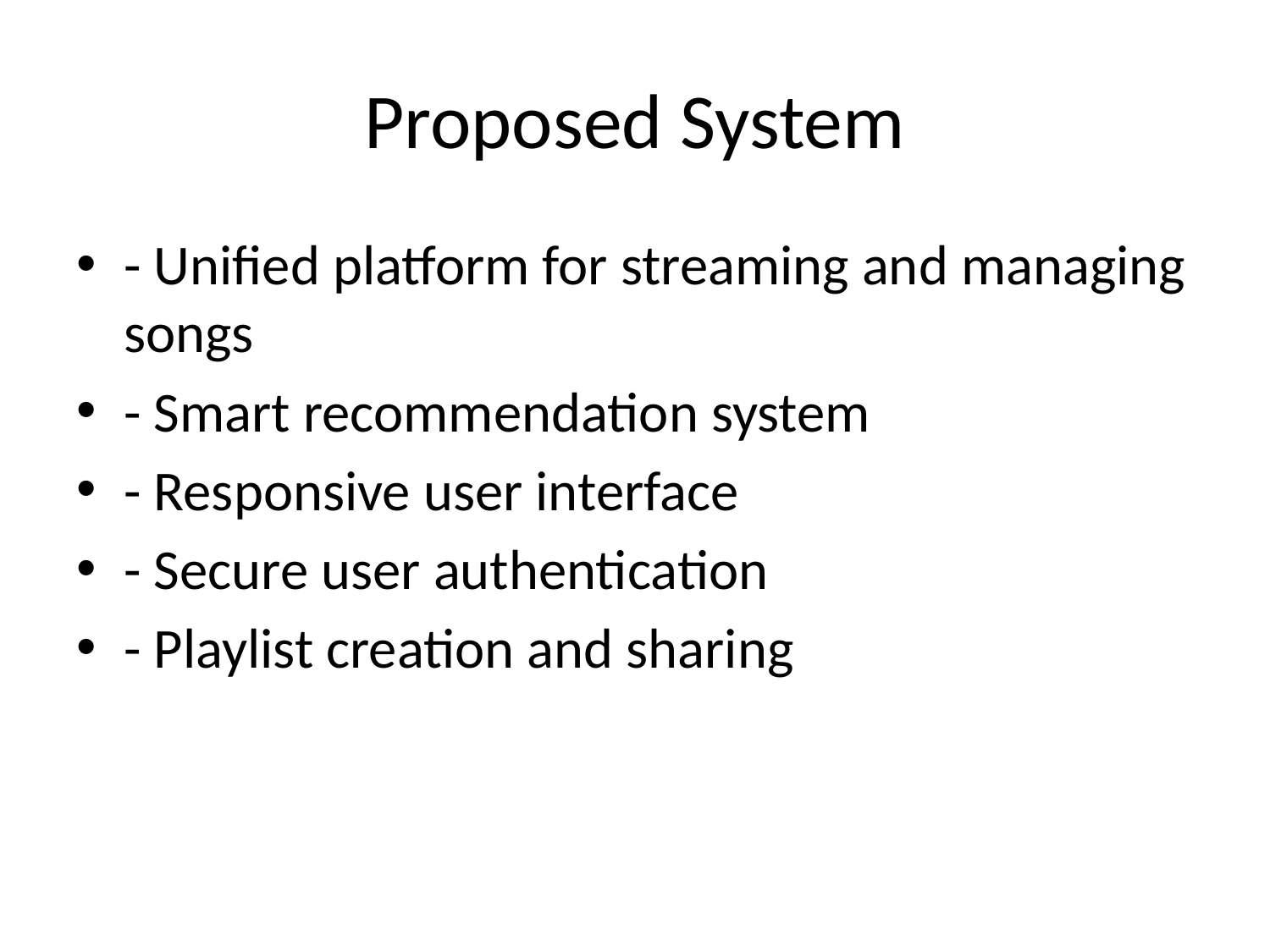

# Proposed System
- Unified platform for streaming and managing songs
- Smart recommendation system
- Responsive user interface
- Secure user authentication
- Playlist creation and sharing